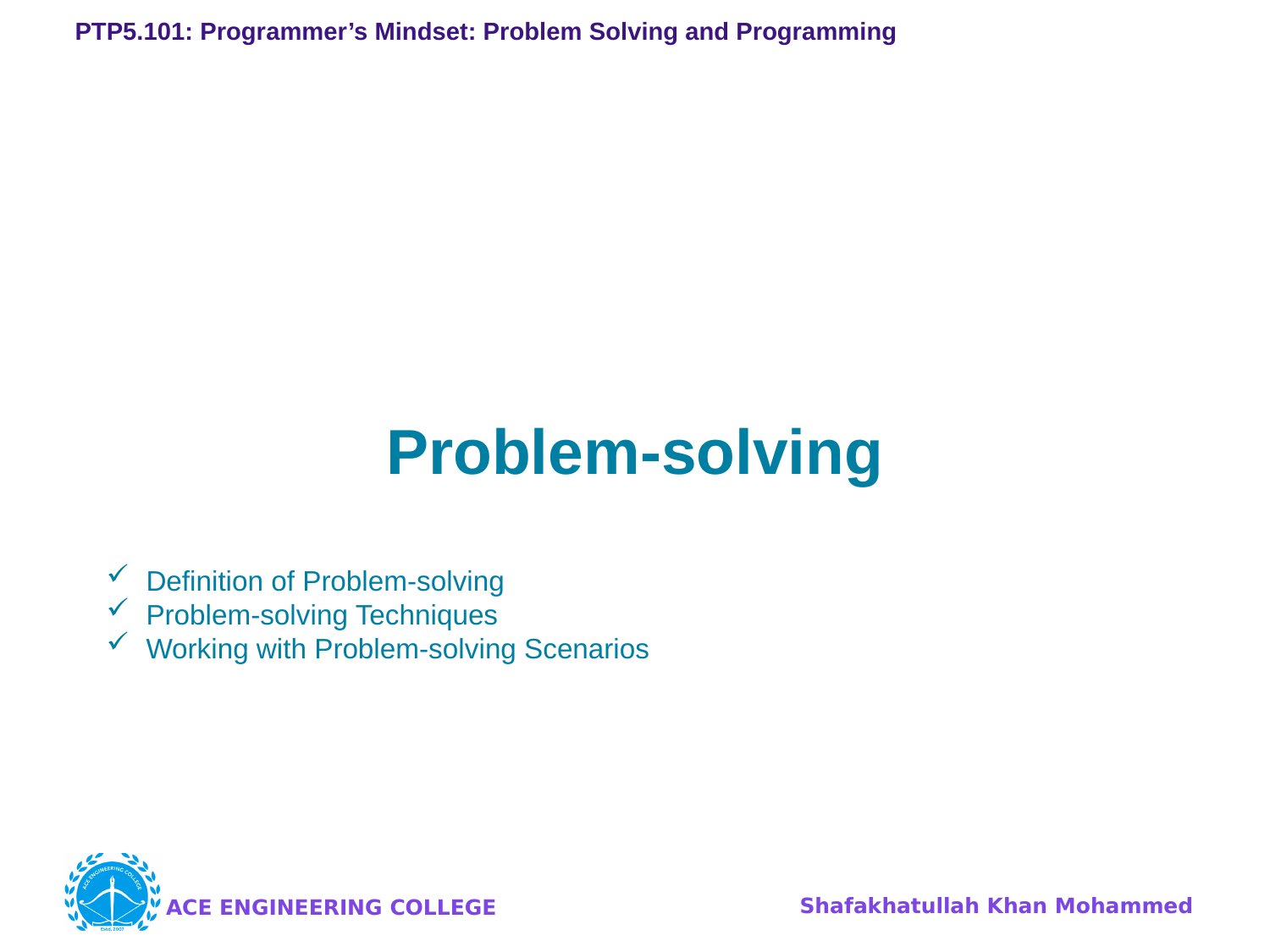

# Problem-solving
Definition of Problem-solving
Problem-solving Techniques
Working with Problem-solving Scenarios